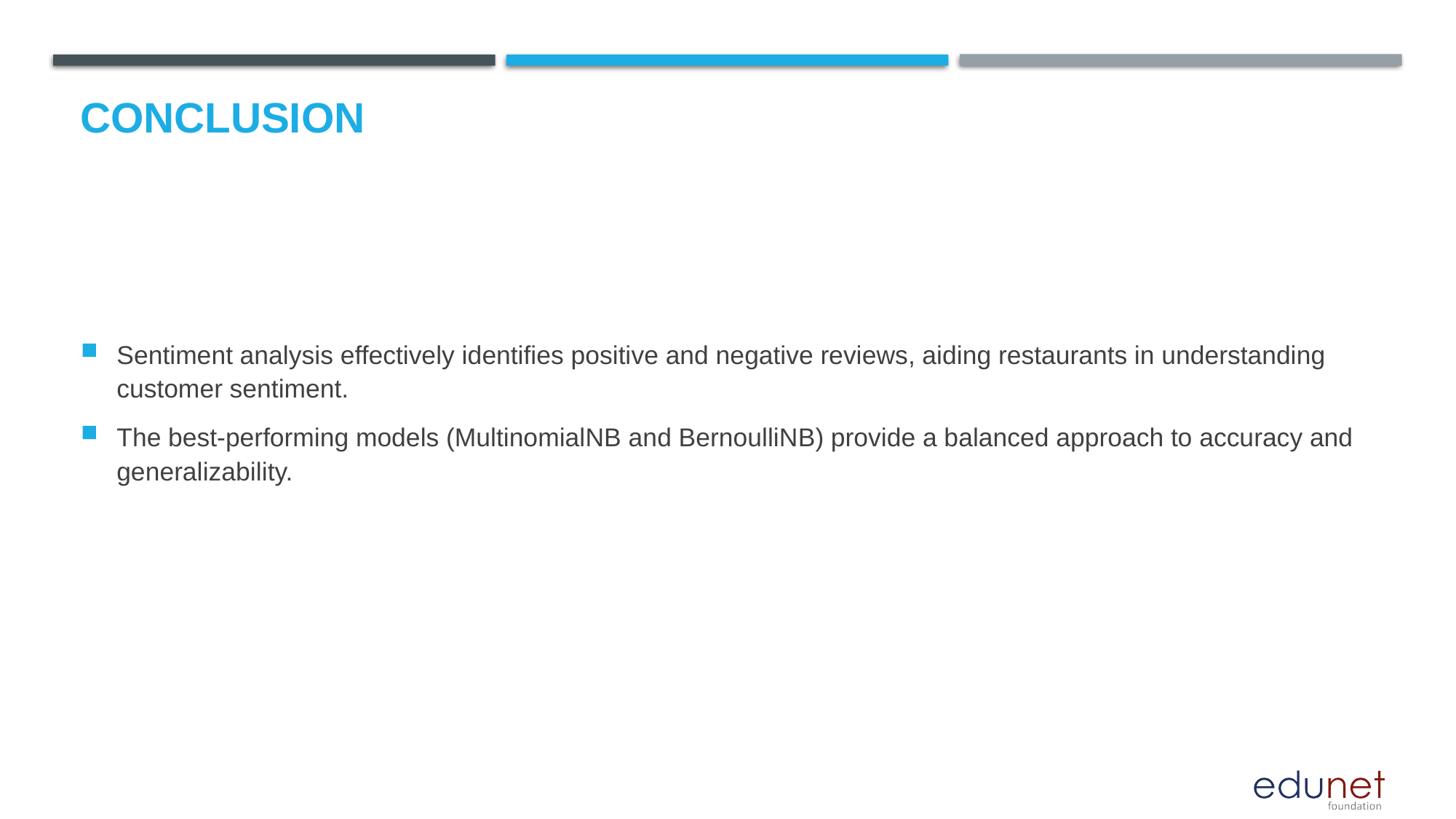

# Conclusion
Sentiment analysis effectively identifies positive and negative reviews, aiding restaurants in understanding customer sentiment.
The best-performing models (MultinomialNB and BernoulliNB) provide a balanced approach to accuracy and generalizability.